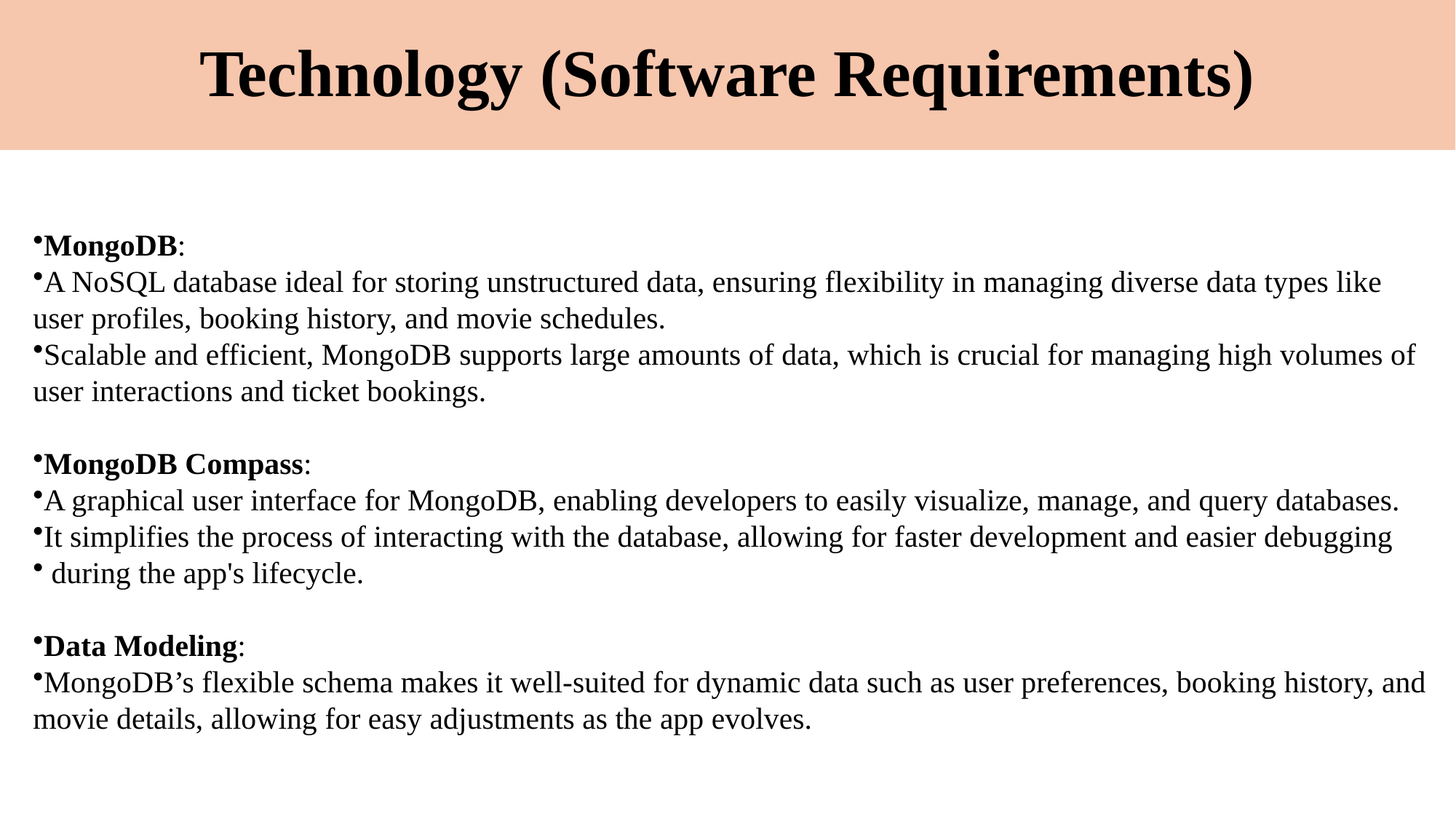

# Technology (Software Requirements)
MongoDB:
A NoSQL database ideal for storing unstructured data, ensuring flexibility in managing diverse data types like user profiles, booking history, and movie schedules.
Scalable and efficient, MongoDB supports large amounts of data, which is crucial for managing high volumes of user interactions and ticket bookings.

MongoDB Compass:
A graphical user interface for MongoDB, enabling developers to easily visualize, manage, and query databases.
It simplifies the process of interacting with the database, allowing for faster development and easier debugging
 during the app's lifecycle.

Data Modeling:
MongoDB’s flexible schema makes it well-suited for dynamic data such as user preferences, booking history, and movie details, allowing for easy adjustments as the app evolves.